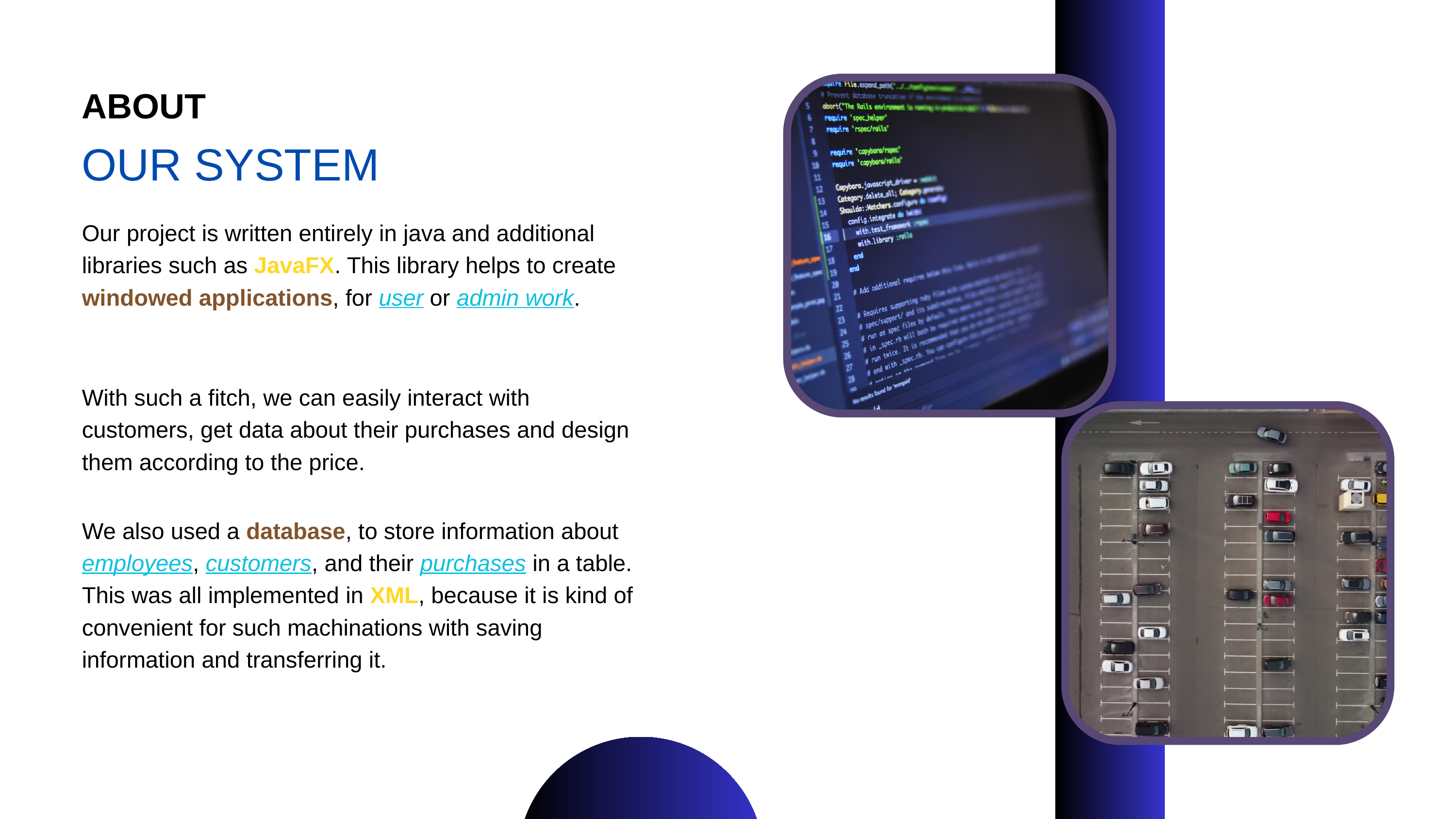

ABOUT
OUR SYSTEM
Our project is written entirely in java and additional libraries such as JavaFX. This library helps to create windowed applications, for user or admin work.
With such a fitch, we can easily interact with customers, get data about their purchases and design them according to the price.

We also used a database, to store information about employees, customers, and their purchases in a table. This was all implemented in XML, because it is kind of convenient for such machinations with saving information and transferring it.